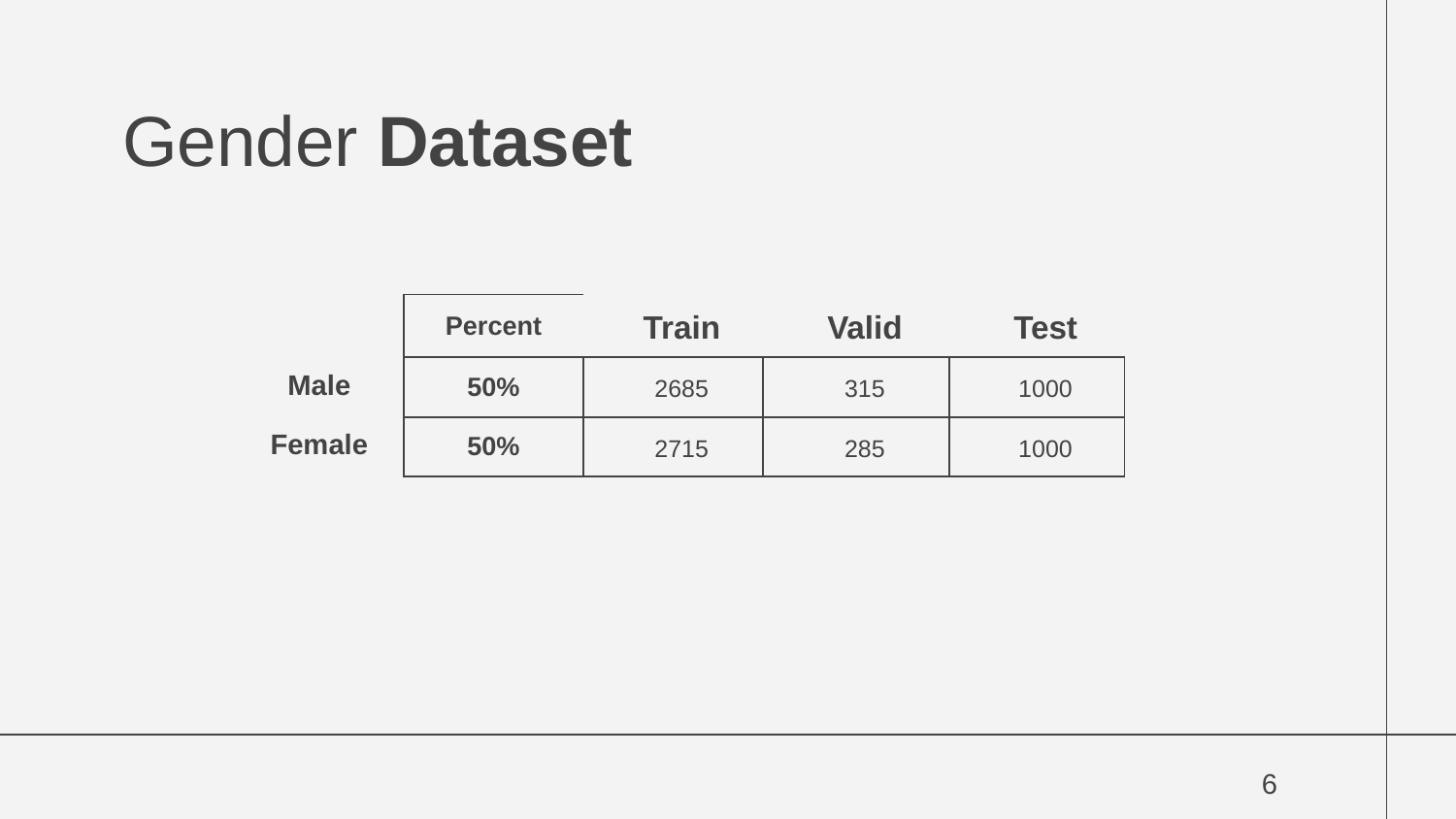

# Gender Dataset
04
01
| Percent | Train | Valid | Test |
| --- | --- | --- | --- |
| 50% | 2685 | 315 | 1000 |
| 50% | 2715 | 285 | 1000 |
Male
02
05
Female
06
03
6